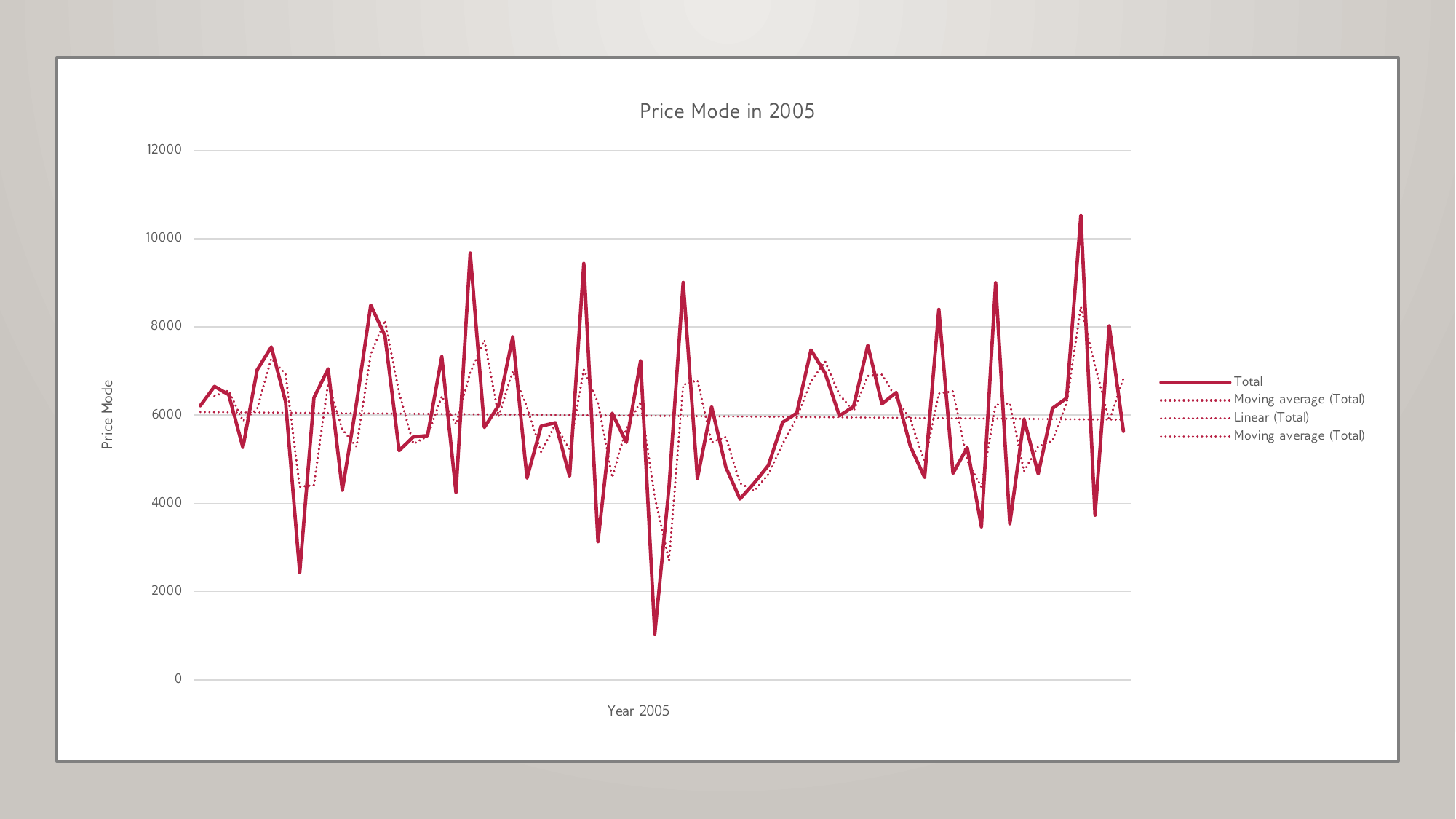

### Chart: Price Mode in 2005

| Category | Total |
|---|---|
| 2005 | 6214.0 |
| 2005 | 6651.0 |
| 2005 | 6464.0 |
| 2005 | 5267.0 |
| 2005 | 7024.0 |
| 2005 | 7545.0 |
| 2005 | 6310.0 |
| 2005 | 2436.0 |
| 2005 | 6396.0 |
| 2005 | 7049.0 |
| 2005 | 4298.0 |
| 2005 | 6278.0 |
| 2005 | 8491.0 |
| 2005 | 7803.0 |
| 2005 | 5196.0 |
| 2005 | 5507.0 |
| 2005 | 5535.0 |
| 2005 | 7327.0 |
| 2005 | 4248.0 |
| 2005 | 9674.0 |
| 2005 | 5723.0 |
| 2005 | 6217.0 |
| 2005 | 7778.0 |
| 2005 | 4574.0 |
| 2005 | 5753.0 |
| 2005 | 5828.0 |
| 2005 | 4616.0 |
| 2005 | 9440.0 |
| 2005 | 3132.0 |
| 2005 | 6043.0 |
| 2005 | 5384.0 |
| 2005 | 7230.0 |
| 2005 | 1042.0 |
| 2005 | 4372.0 |
| 2005 | 9008.0 |
| 2005 | 4569.0 |
| 2005 | 6192.0 |
| 2005 | 4820.0 |
| 2005 | 4099.0 |
| 2005 | 4460.0 |
| 2005 | 4859.0 |
| 2005 | 5836.0 |
| 2005 | 6047.0 |
| 2005 | 7478.0 |
| 2005 | 6950.0 |
| 2005 | 5984.0 |
| 2005 | 6197.0 |
| 2005 | 7582.0 |
| 2005 | 6255.0 |
| 2005 | 6512.0 |
| 2005 | 5289.0 |
| 2005 | 4587.0 |
| 2005 | 8397.0 |
| 2005 | 4682.0 |
| 2005 | 5264.0 |
| 2005 | 3470.0 |
| 2005 | 8999.0 |
| 2005 | 3539.0 |
| 2005 | 5911.0 |
| 2005 | 4671.0 |
| 2005 | 6154.0 |
| 2005 | 6387.0 |
| 2005 | 10524.0 |
| 2005 | 3733.0 |
| 2005 | 8024.0 |
| 2005 | 5634.0 |